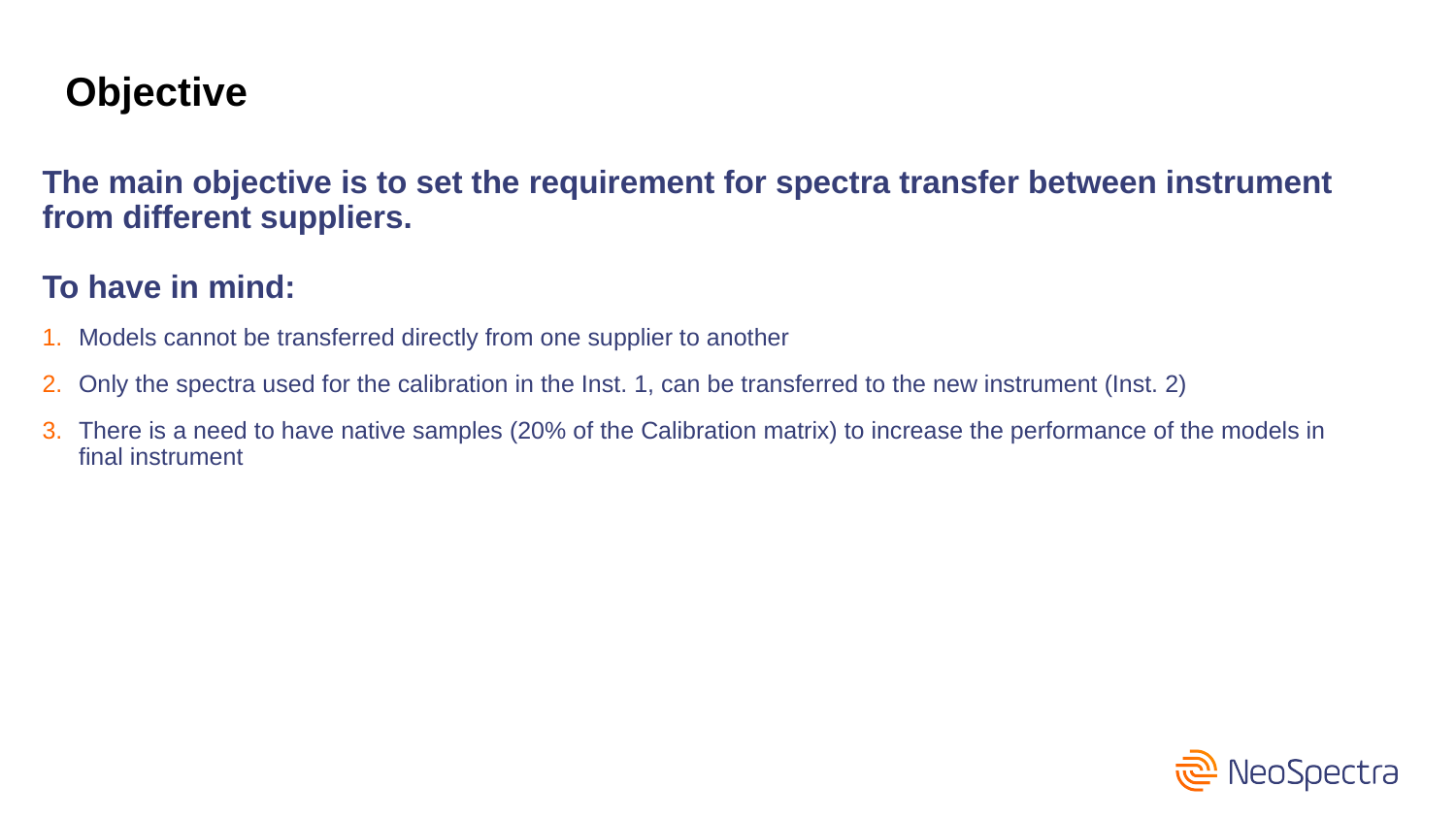

Objective
The main objective is to set the requirement for spectra transfer between instrument from different suppliers.

To have in mind:
Models cannot be transferred directly from one supplier to another
Only the spectra used for the calibration in the Inst. 1, can be transferred to the new instrument (Inst. 2)
There is a need to have native samples (20% of the Calibration matrix) to increase the performance of the models in final instrument